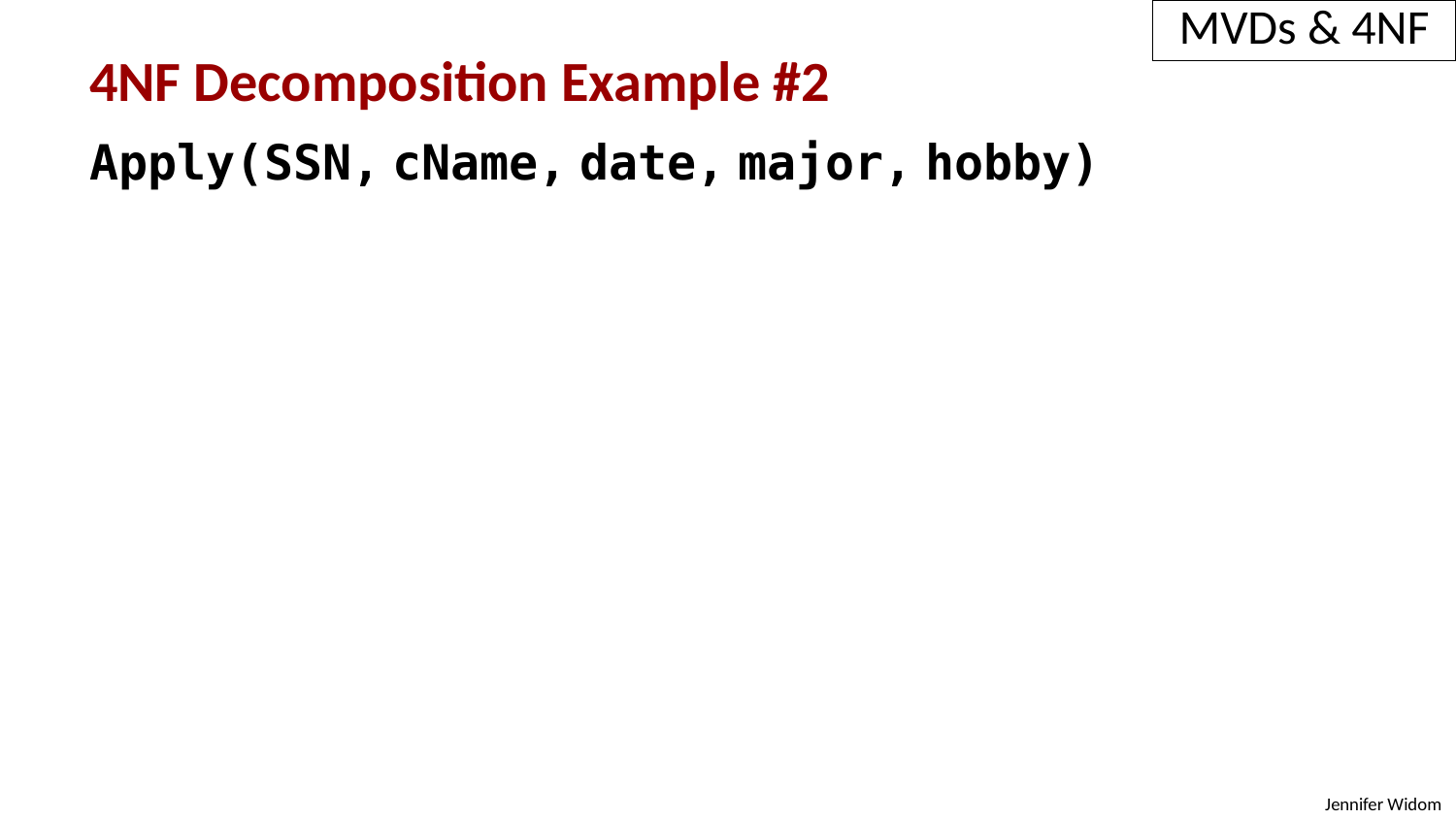

MVDs & 4NF
4NF Decomposition Example #2
Apply(SSN, cName, date, major, hobby)